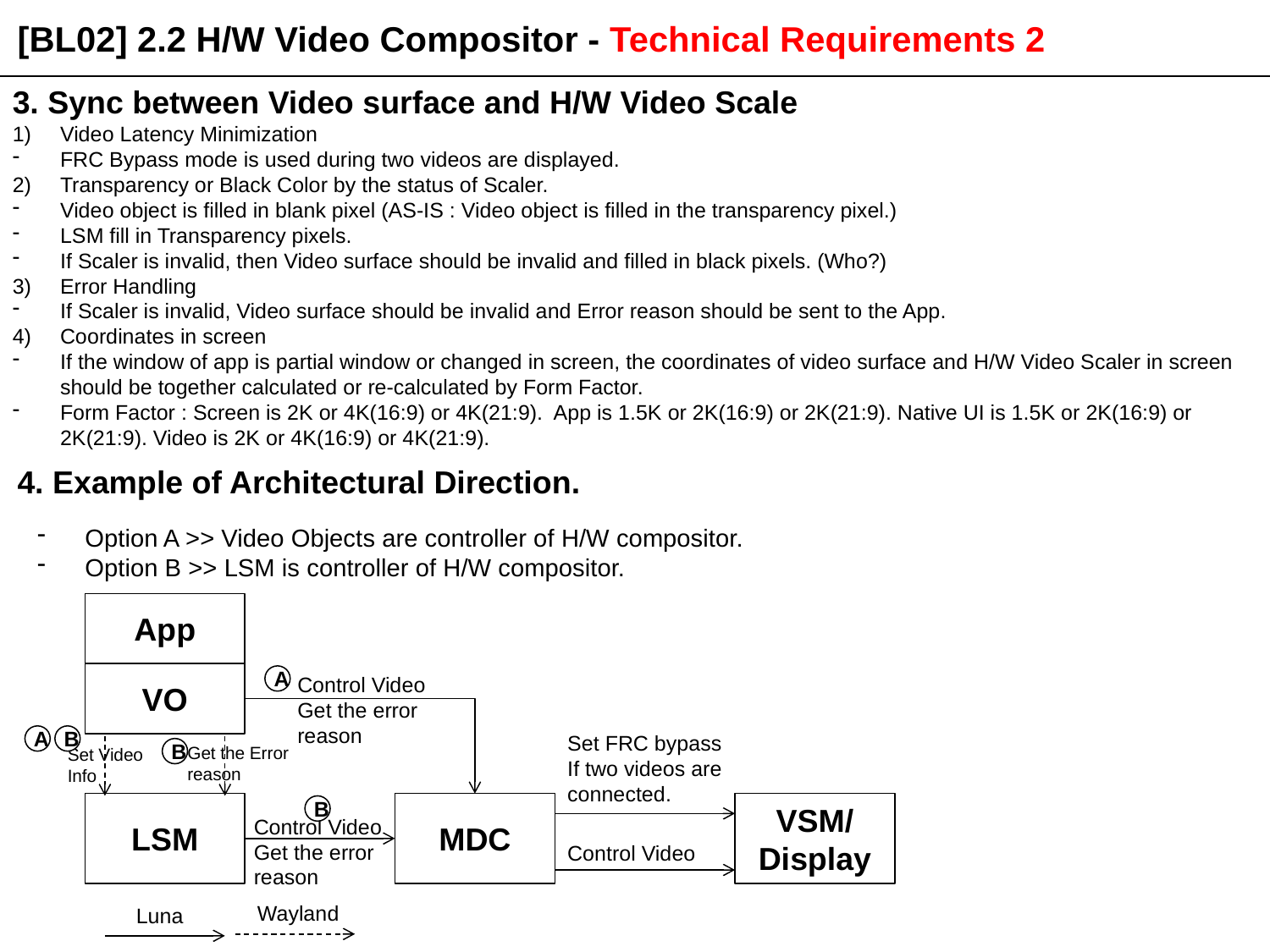

[BL02] 2.2 H/W Video Compositor - Technical Requirements 2

3. Sync between Video surface and H/W Video Scale
Video Latency Minimization
FRC Bypass mode is used during two videos are displayed.
2)	Transparency or Black Color by the status of Scaler.
Video object is filled in blank pixel (AS-IS : Video object is filled in the transparency pixel.)
LSM fill in Transparency pixels.
If Scaler is invalid, then Video surface should be invalid and filled in black pixels. (Who?)
3)	Error Handling
If Scaler is invalid, Video surface should be invalid and Error reason should be sent to the App.
Coordinates in screen
If the window of app is partial window or changed in screen, the coordinates of video surface and H/W Video Scaler in screen should be together calculated or re-calculated by Form Factor.
Form Factor : Screen is 2K or 4K(16:9) or 4K(21:9).  App is 1.5K or 2K(16:9) or 2K(21:9). Native UI is 1.5K or 2K(16:9) or 2K(21:9). Video is 2K or 4K(16:9) or 4K(21:9).
4. Example of Architectural Direction.
Option A >> Video Objects are controller of H/W compositor.
Option B >> LSM is controller of H/W compositor.
App
VO
Control Video
Get the error reason
A
Set FRC bypass
If two videos are connected.
A
B
Get the Error reason
Set Video Info
B
LSM
MDC
VSM/
Display
B
Control Video
Get the error reason
Control Video
Wayland
Luna